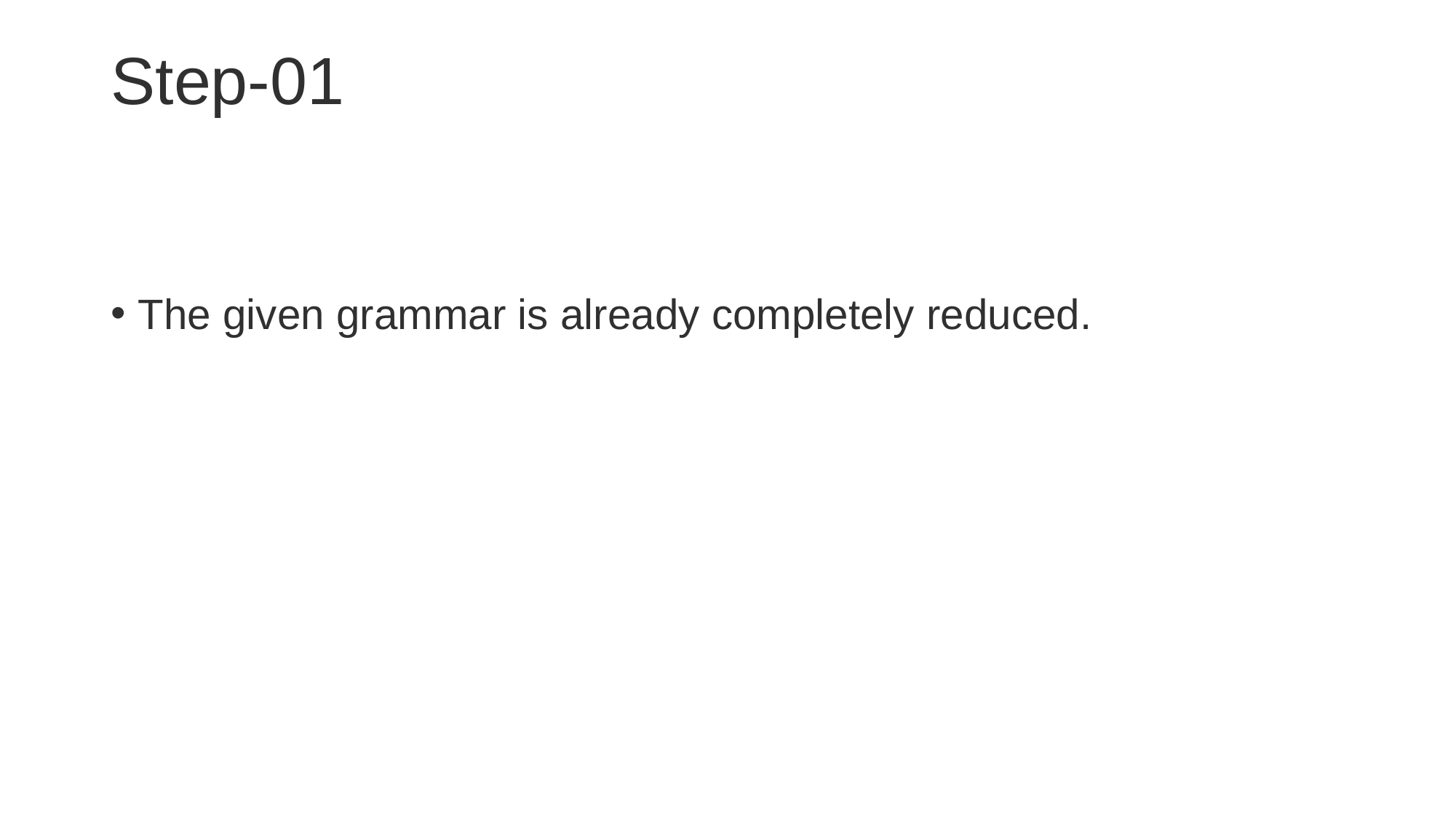

# Step-01

The given grammar is already completely reduced.